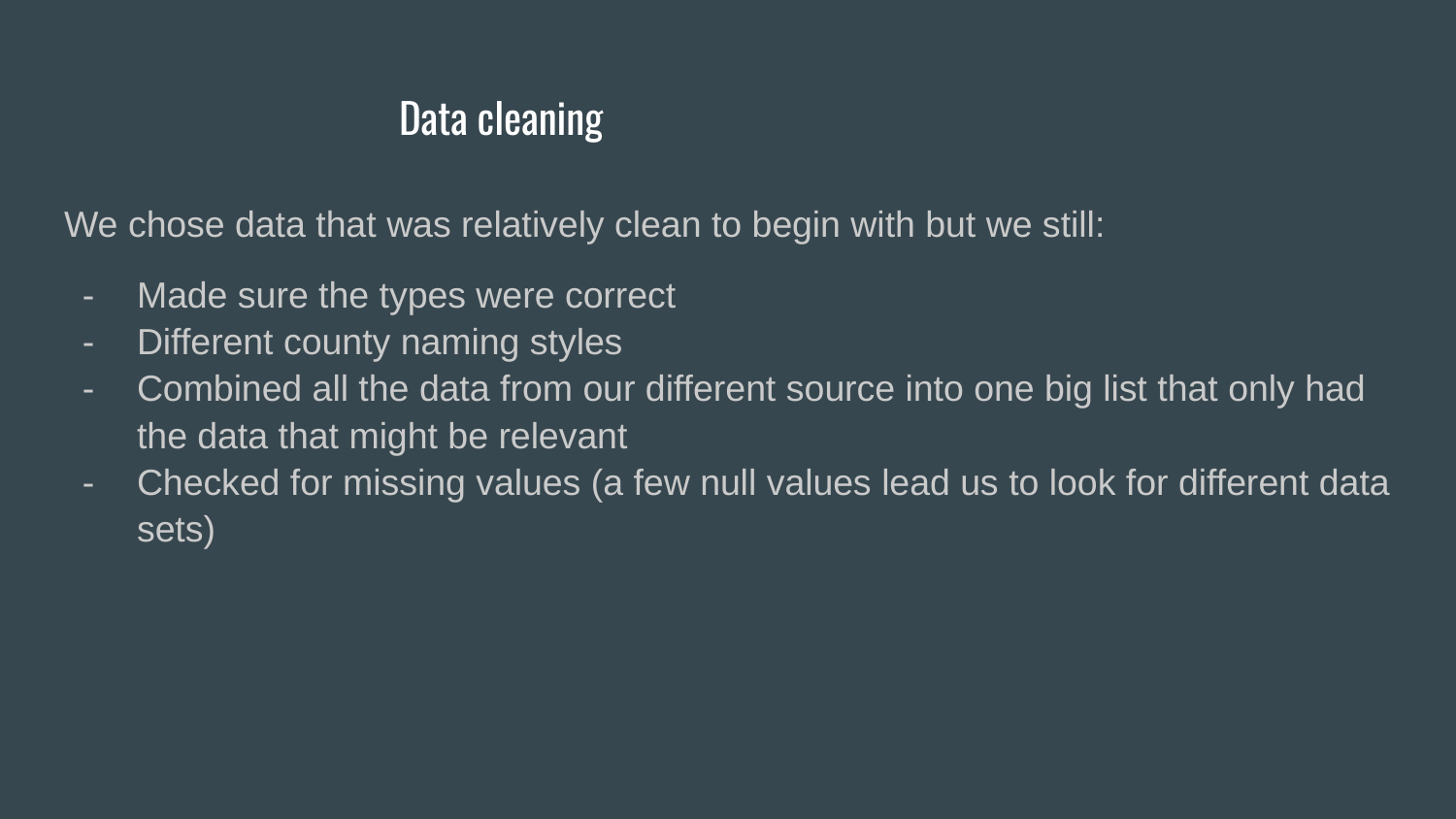

# Data cleaning
We chose data that was relatively clean to begin with but we still:
Made sure the types were correct
Different county naming styles
Combined all the data from our different source into one big list that only had the data that might be relevant
Checked for missing values (a few null values lead us to look for different data sets)